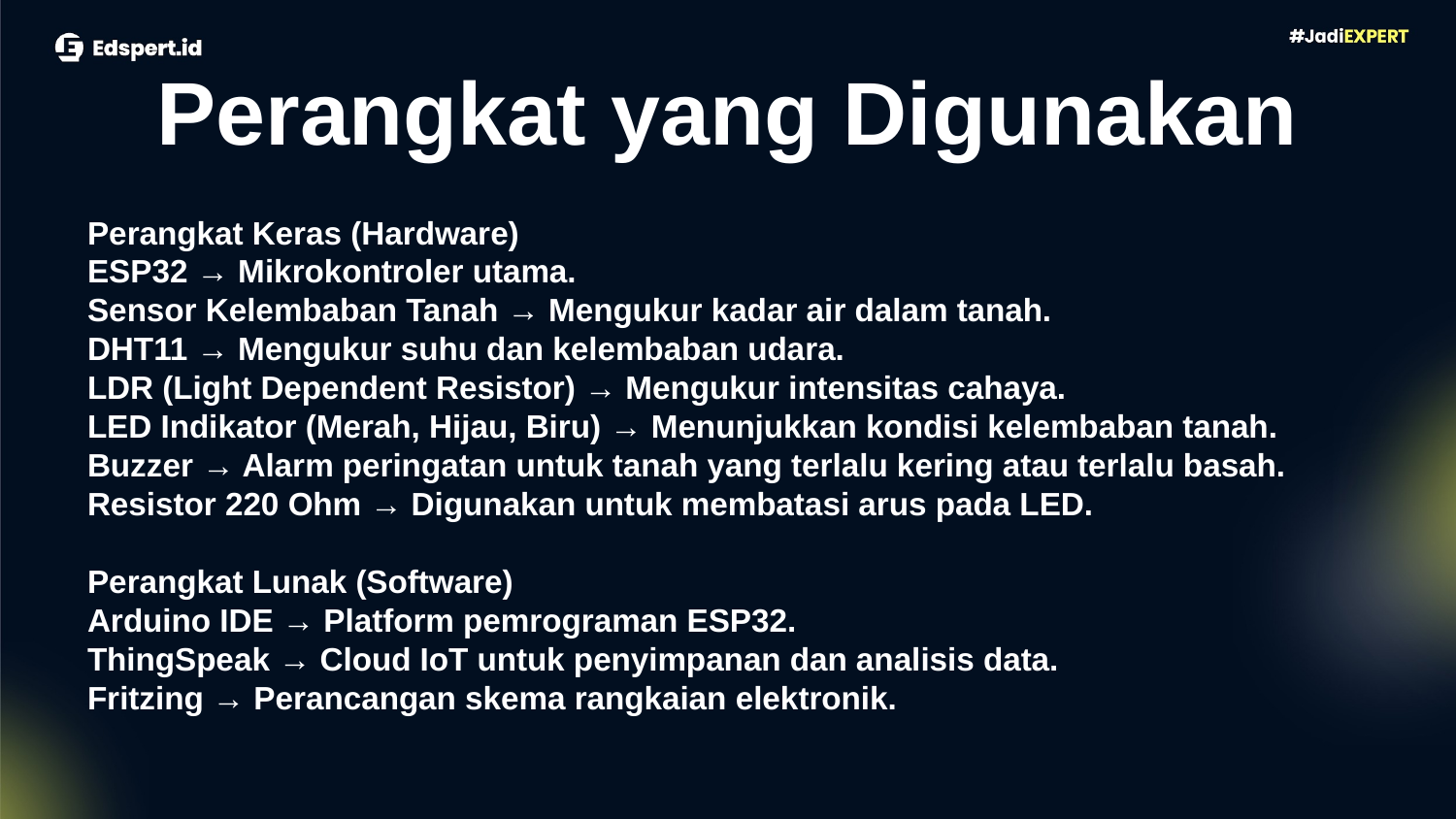

Perangkat yang Digunakan
Perangkat Keras (Hardware)
ESP32 → Mikrokontroler utama.
Sensor Kelembaban Tanah → Mengukur kadar air dalam tanah.
DHT11 → Mengukur suhu dan kelembaban udara.
LDR (Light Dependent Resistor) → Mengukur intensitas cahaya.
LED Indikator (Merah, Hijau, Biru) → Menunjukkan kondisi kelembaban tanah.
Buzzer → Alarm peringatan untuk tanah yang terlalu kering atau terlalu basah.
Resistor 220 Ohm → Digunakan untuk membatasi arus pada LED.

Perangkat Lunak (Software)
Arduino IDE → Platform pemrograman ESP32.
ThingSpeak → Cloud IoT untuk penyimpanan dan analisis data.
Fritzing → Perancangan skema rangkaian elektronik.